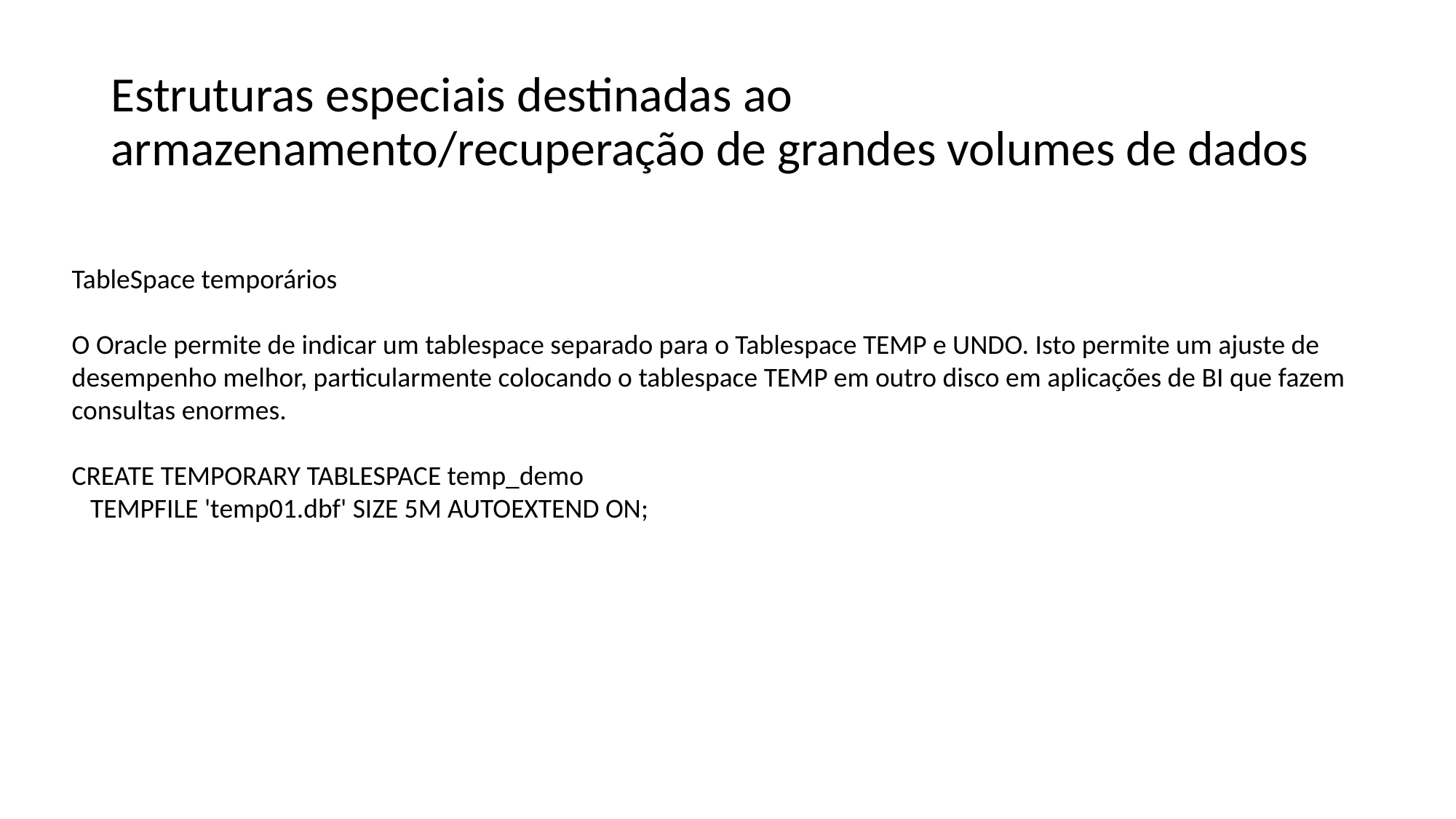

# Estruturas especiais destinadas ao armazenamento/recuperação de grandes volumes de dados
TableSpace temporários

O Oracle permite de indicar um tablespace separado para o Tablespace TEMP e UNDO. Isto permite um ajuste de desempenho melhor, particularmente colocando o tablespace TEMP em outro disco em aplicações de BI que fazem consultas enormes.

CREATE TEMPORARY TABLESPACE temp_demo
   TEMPFILE 'temp01.dbf' SIZE 5M AUTOEXTEND ON;